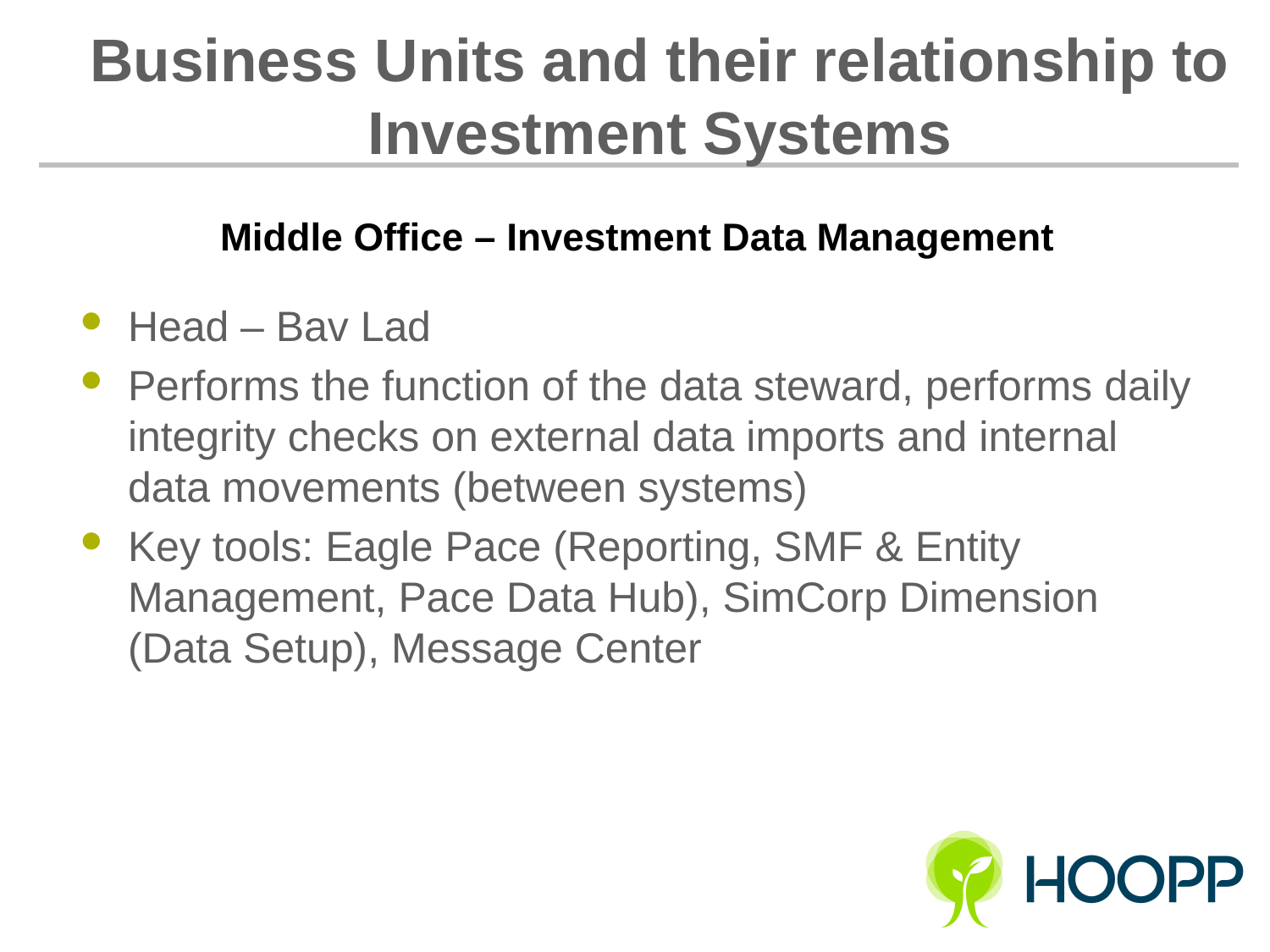

# Business Units and their relationship to Investment Systems
Middle Office – Investment Data Management
Head – Bav Lad
Performs the function of the data steward, performs daily integrity checks on external data imports and internal data movements (between systems)
Key tools: Eagle Pace (Reporting, SMF & Entity Management, Pace Data Hub), SimCorp Dimension (Data Setup), Message Center